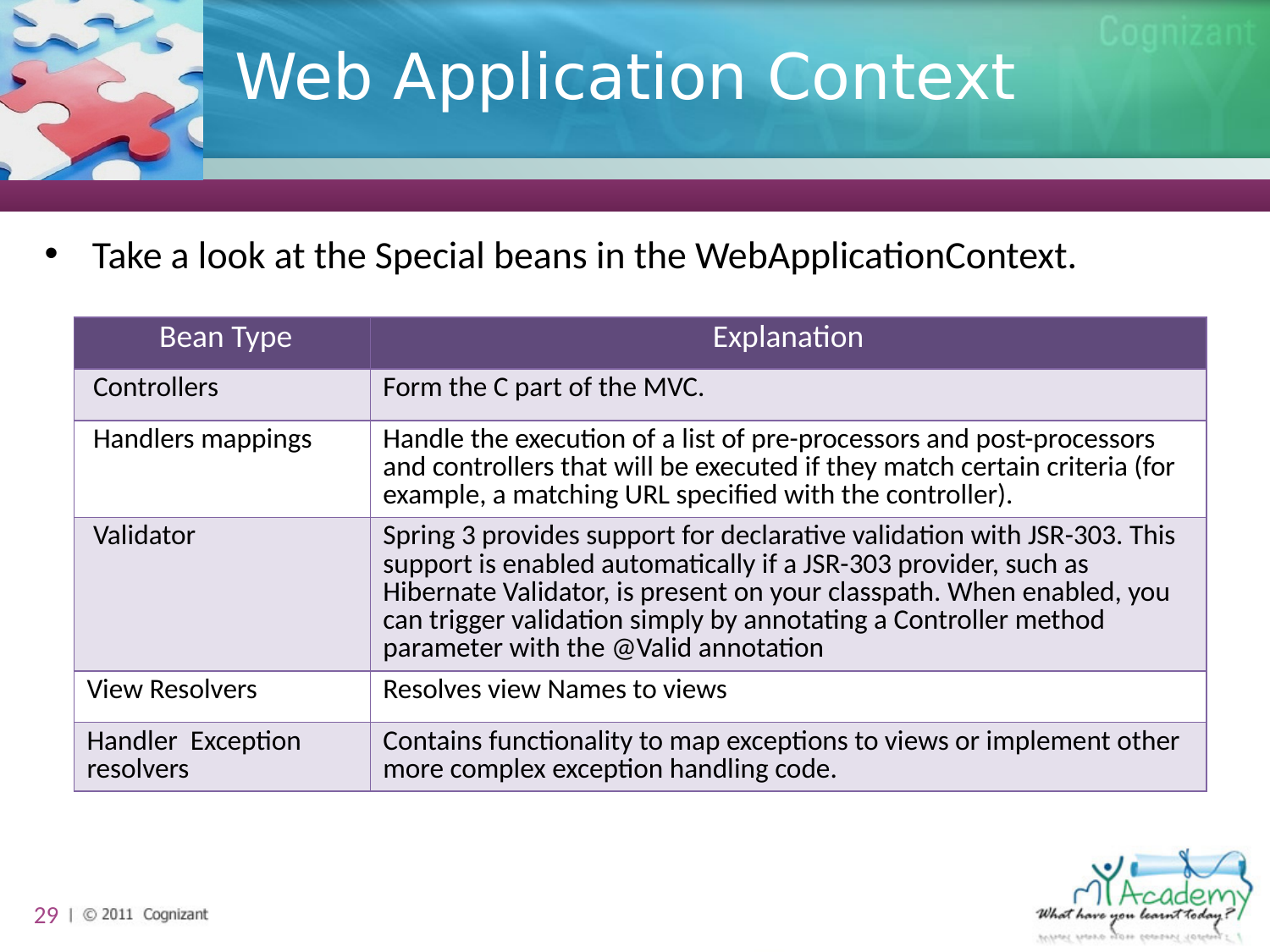

# Web Application Context
Take a look at the Special beans in the WebApplicationContext.
| Bean Type | Explanation |
| --- | --- |
| Controllers | Form the C part of the MVC. |
| Handlers mappings | Handle the execution of a list of pre-processors and post-processors and controllers that will be executed if they match certain criteria (for example, a matching URL specified with the controller). |
| Validator | Spring 3 provides support for declarative validation with JSR-303. This support is enabled automatically if a JSR-303 provider, such as Hibernate Validator, is present on your classpath. When enabled, you can trigger validation simply by annotating a Controller method parameter with the @Valid annotation |
| View Resolvers | Resolves view Names to views |
| Handler Exception resolvers | Contains functionality to map exceptions to views or implement other more complex exception handling code. |
29